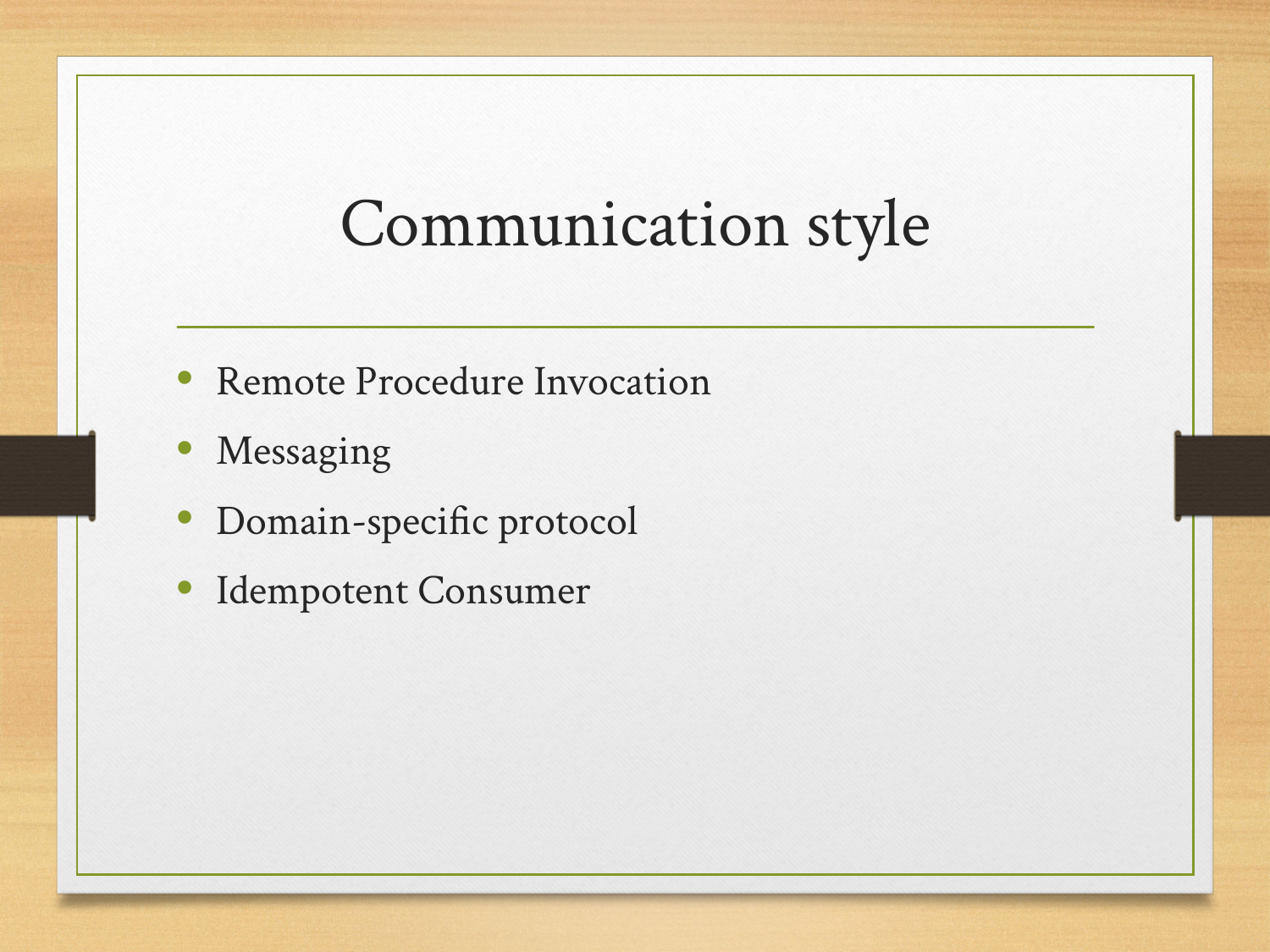

# Communication style
Remote Procedure Invocation
Messaging
Domain-specific protocol
Idempotent Consumer